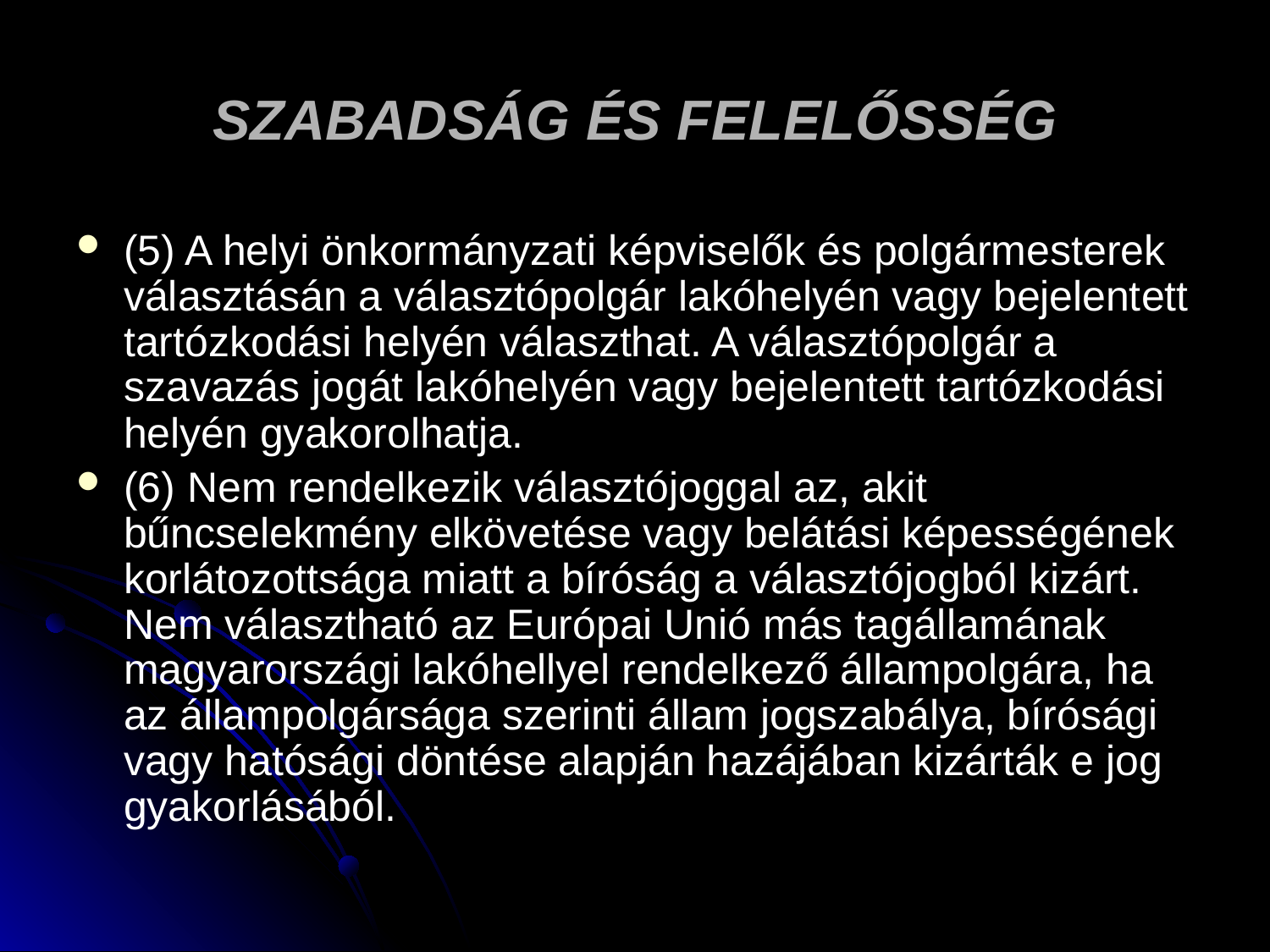

# SZABADSÁG ÉS FELELŐSSÉG
(5) A helyi önkormányzati képviselők és polgármesterek választásán a választópolgár lakóhelyén vagy bejelentett tartózkodási helyén választhat. A választópolgár a szavazás jogát lakóhelyén vagy bejelentett tartózkodási helyén gyakorolhatja.
(6) Nem rendelkezik választójoggal az, akit bűncselekmény elkövetése vagy belátási képességének korlátozottsága miatt a bíróság a választójogból kizárt. Nem választható az Európai Unió más tagállamának magyarországi lakóhellyel rendelkező állampolgára, ha az állampolgársága szerinti állam jogszabálya, bírósági vagy hatósági döntése alapján hazájában kizárták e jog gyakorlásából.